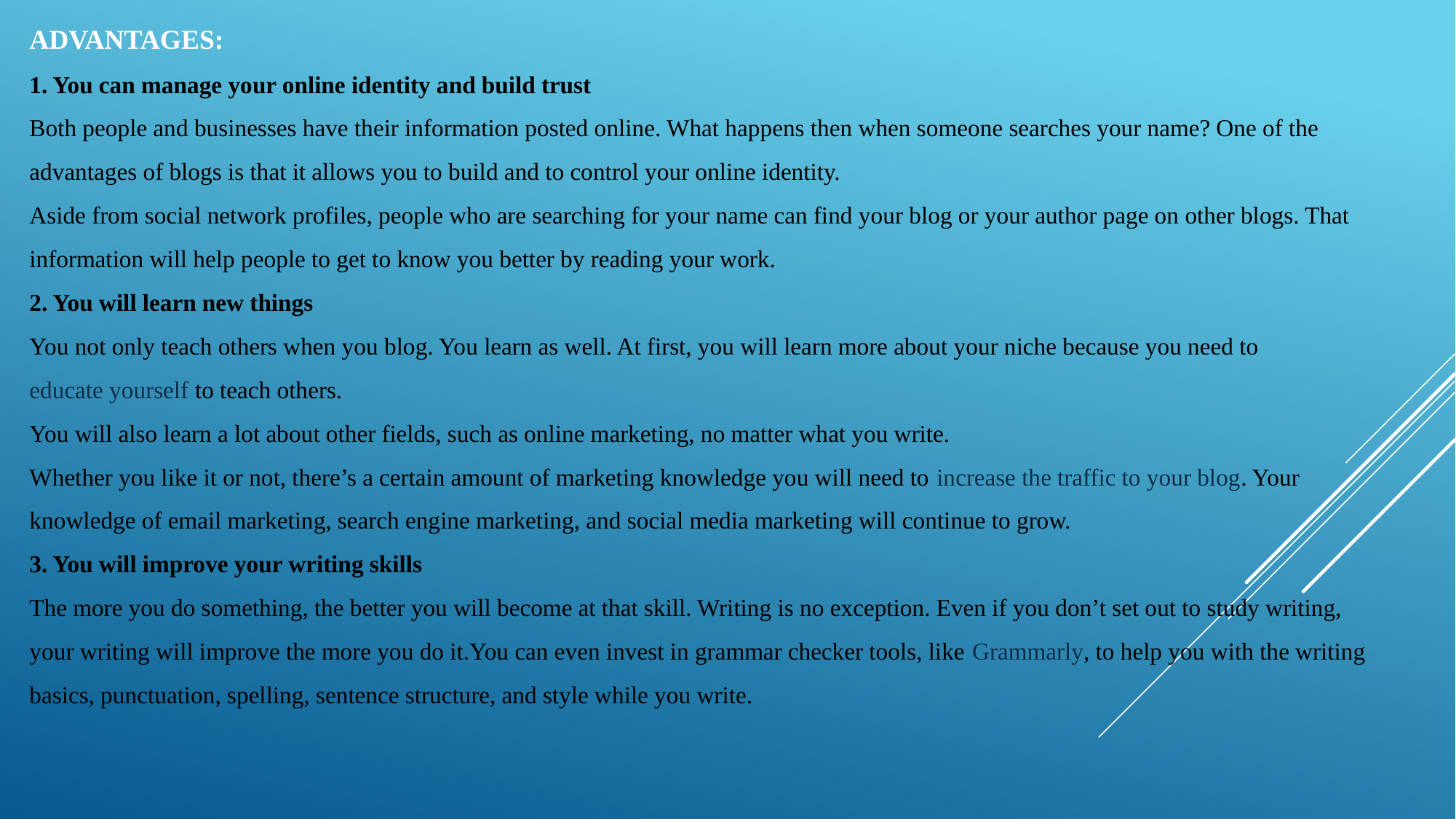

ADVANTAGES:
1. You can manage your online identity and build trust
Both people and businesses have their information posted online. What happens then when someone searches your name? One of the advantages of blogs is that it allows you to build and to control your online identity.
Aside from social network profiles, people who are searching for your name can find your blog or your author page on other blogs. That information will help people to get to know you better by reading your work.
2. You will learn new things
You not only teach others when you blog. You learn as well. At first, you will learn more about your niche because you need to educate yourself to teach others.
You will also learn a lot about other fields, such as online marketing, no matter what you write.
Whether you like it or not, there’s a certain amount of marketing knowledge you will need to increase the traffic to your blog. Your knowledge of email marketing, search engine marketing, and social media marketing will continue to grow.
3. You will improve your writing skills
The more you do something, the better you will become at that skill. Writing is no exception. Even if you don’t set out to study writing, your writing will improve the more you do it.You can even invest in grammar checker tools, like Grammarly, to help you with the writing basics, punctuation, spelling, sentence structure, and style while you write.